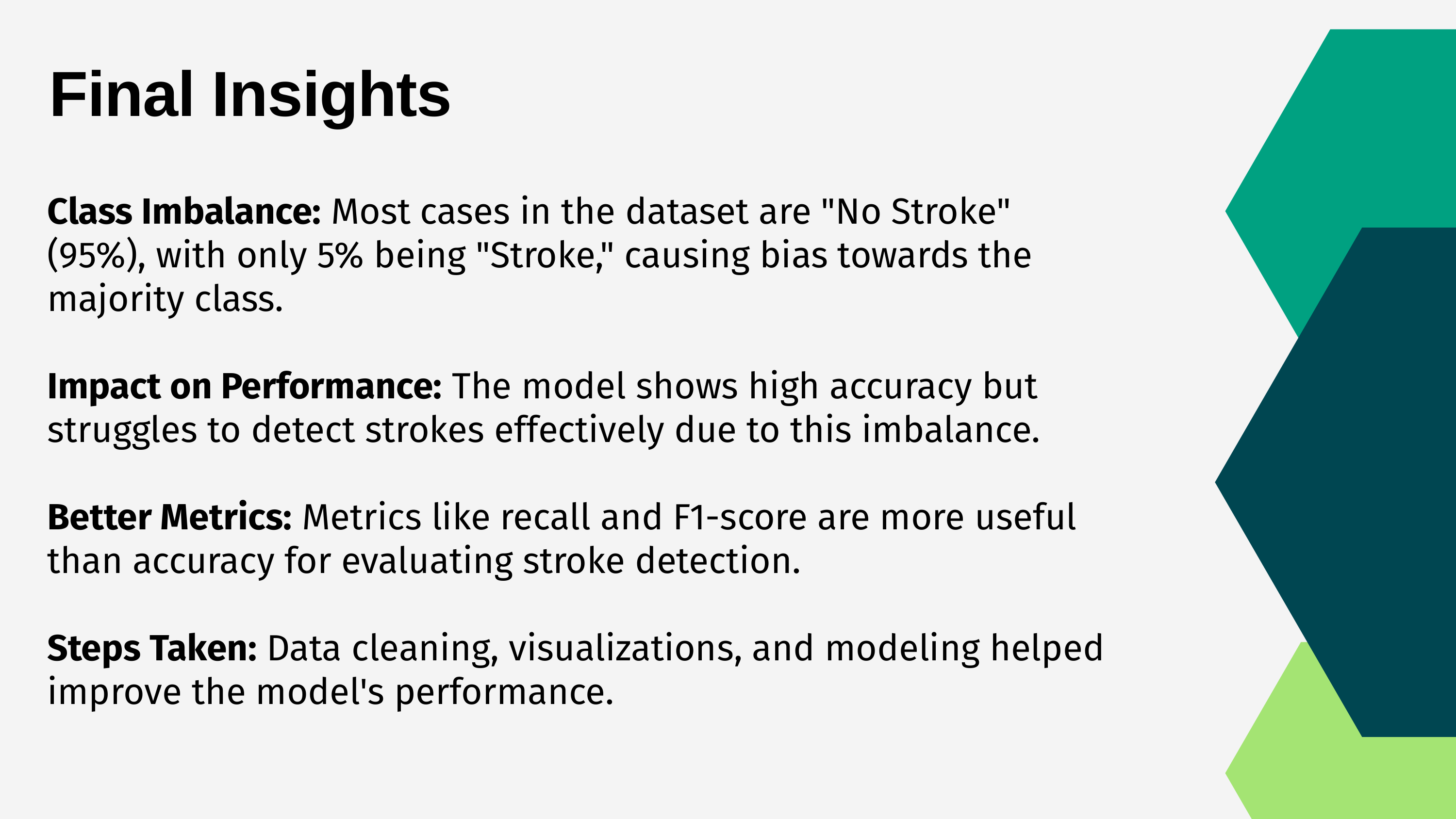

Final Insights

Class Imbalance: Most cases in the dataset are "No Stroke" (95%), with only 5% being "Stroke," causing bias towards the majority class.

Impact on Performance: The model shows high accuracy but struggles to detect strokes effectively due to this imbalance.

Better Metrics: Metrics like recall and F1-score are more useful than accuracy for evaluating stroke detection.

Steps Taken: Data cleaning, visualizations, and modeling helped improve the model's performance.